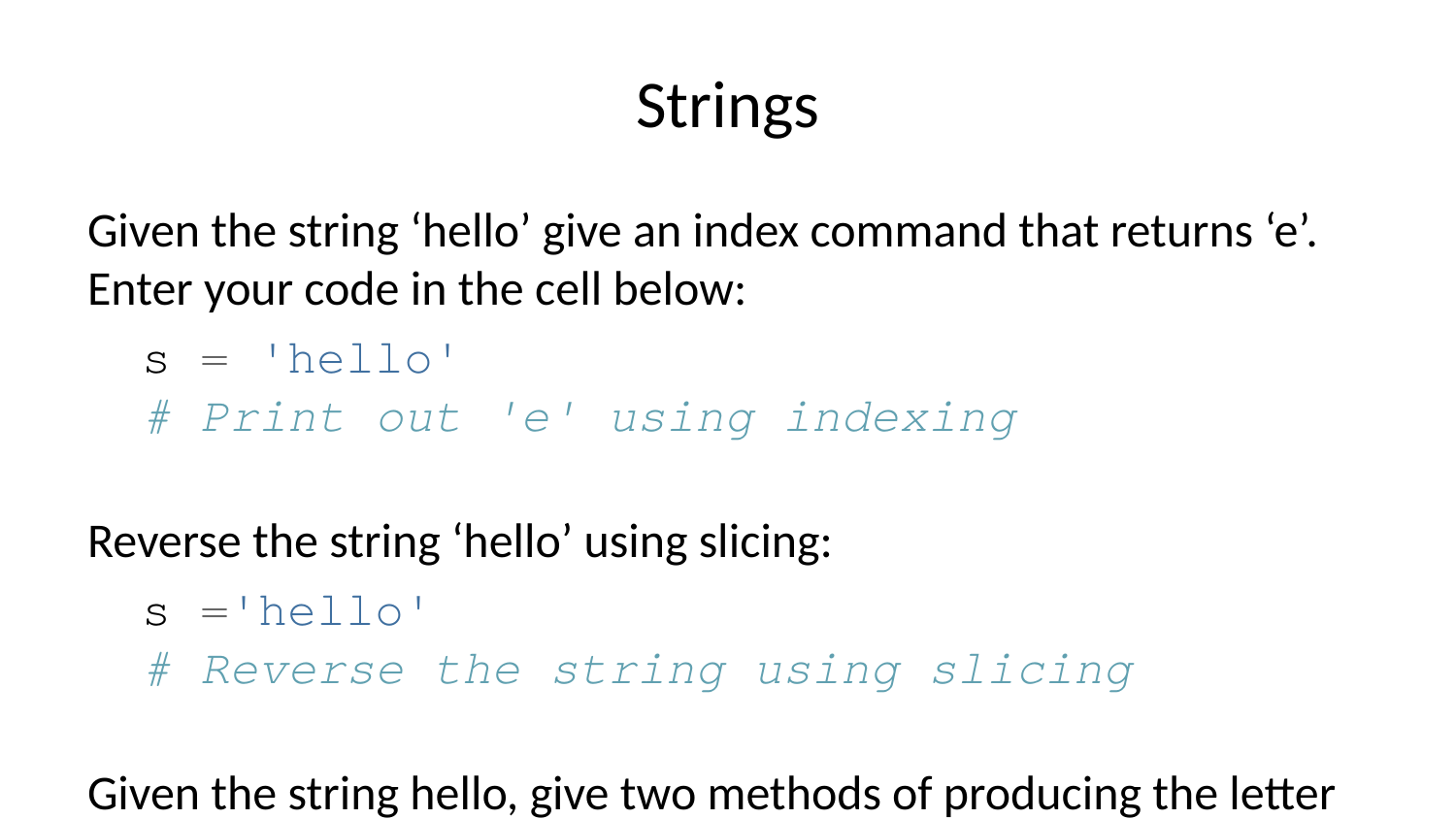

# Strings
Given the string ‘hello’ give an index command that returns ‘e’. Enter your code in the cell below:
s = 'hello'
# Print out 'e' using indexing
Reverse the string ‘hello’ using slicing:
s ='hello'
# Reverse the string using slicing
Given the string hello, give two methods of producing the letter ‘o’ using indexing.
s ='hello'
# Print out the 'o'
# Method 1:
# Method 2: